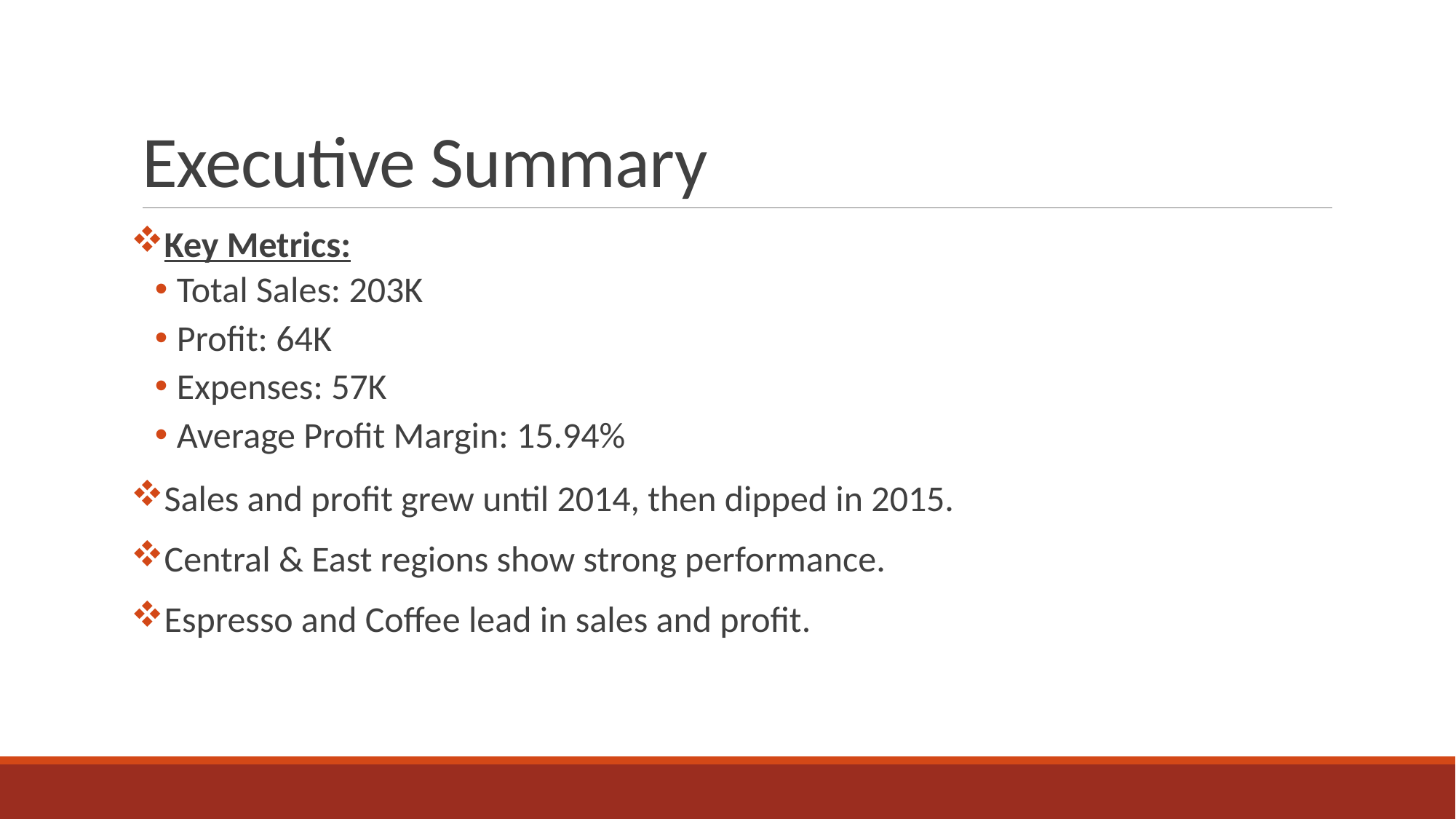

# Executive Summary
Key Metrics:
Total Sales: 203K
Profit: 64K
Expenses: 57K
Average Profit Margin: 15.94%
Sales and profit grew until 2014, then dipped in 2015.
Central & East regions show strong performance.
Espresso and Coffee lead in sales and profit.